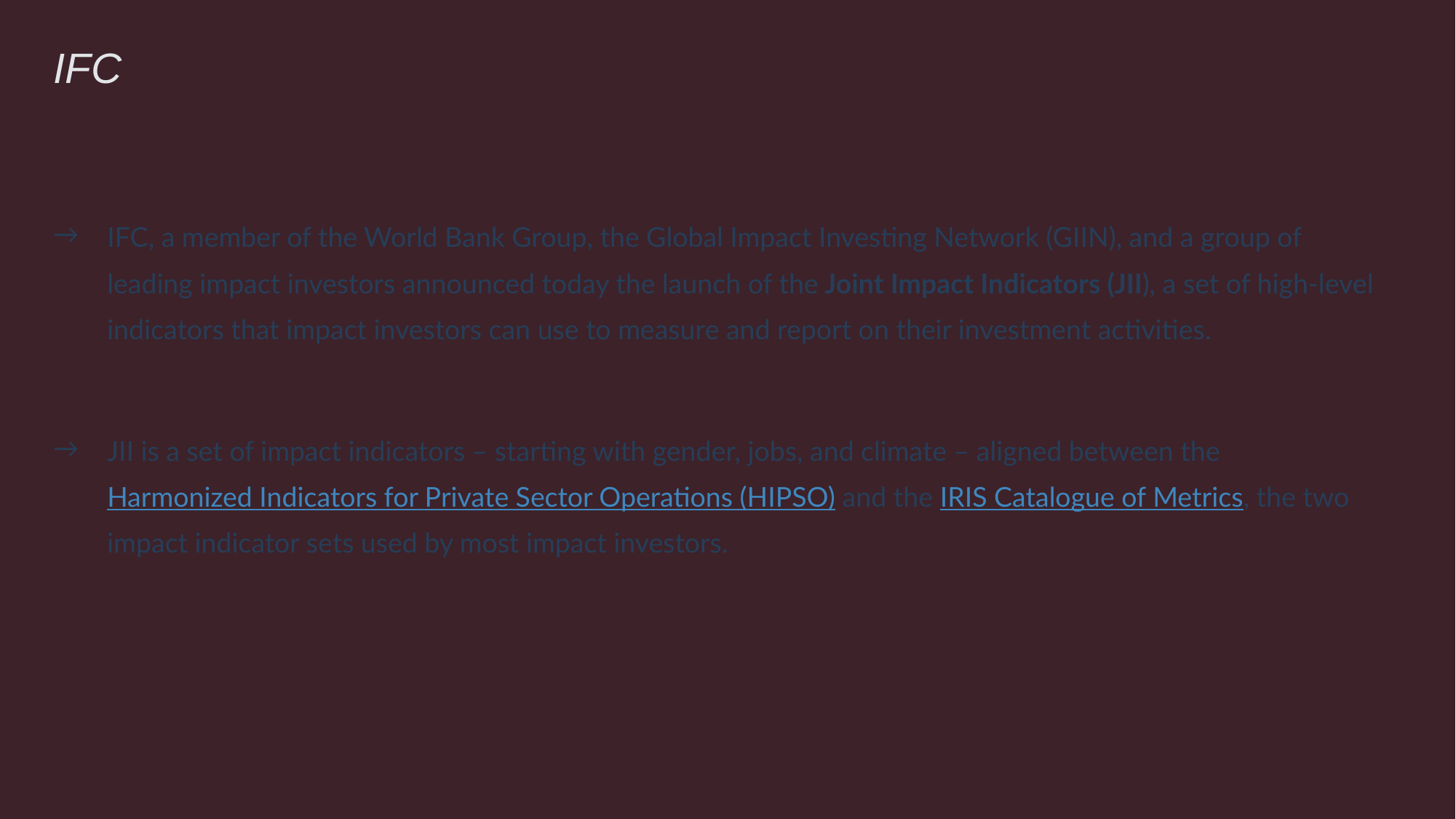

# IFC
IFC, a member of the World Bank Group, the Global Impact Investing Network (GIIN), and a group of leading impact investors announced today the launch of the Joint Impact Indicators (JII), a set of high-level indicators that impact investors can use to measure and report on their investment activities.

JII is a set of impact indicators – starting with gender, jobs, and climate – aligned between the Harmonized Indicators for Private Sector Operations (HIPSO) and the IRIS Catalogue of Metrics, the two impact indicator sets used by most impact investors.